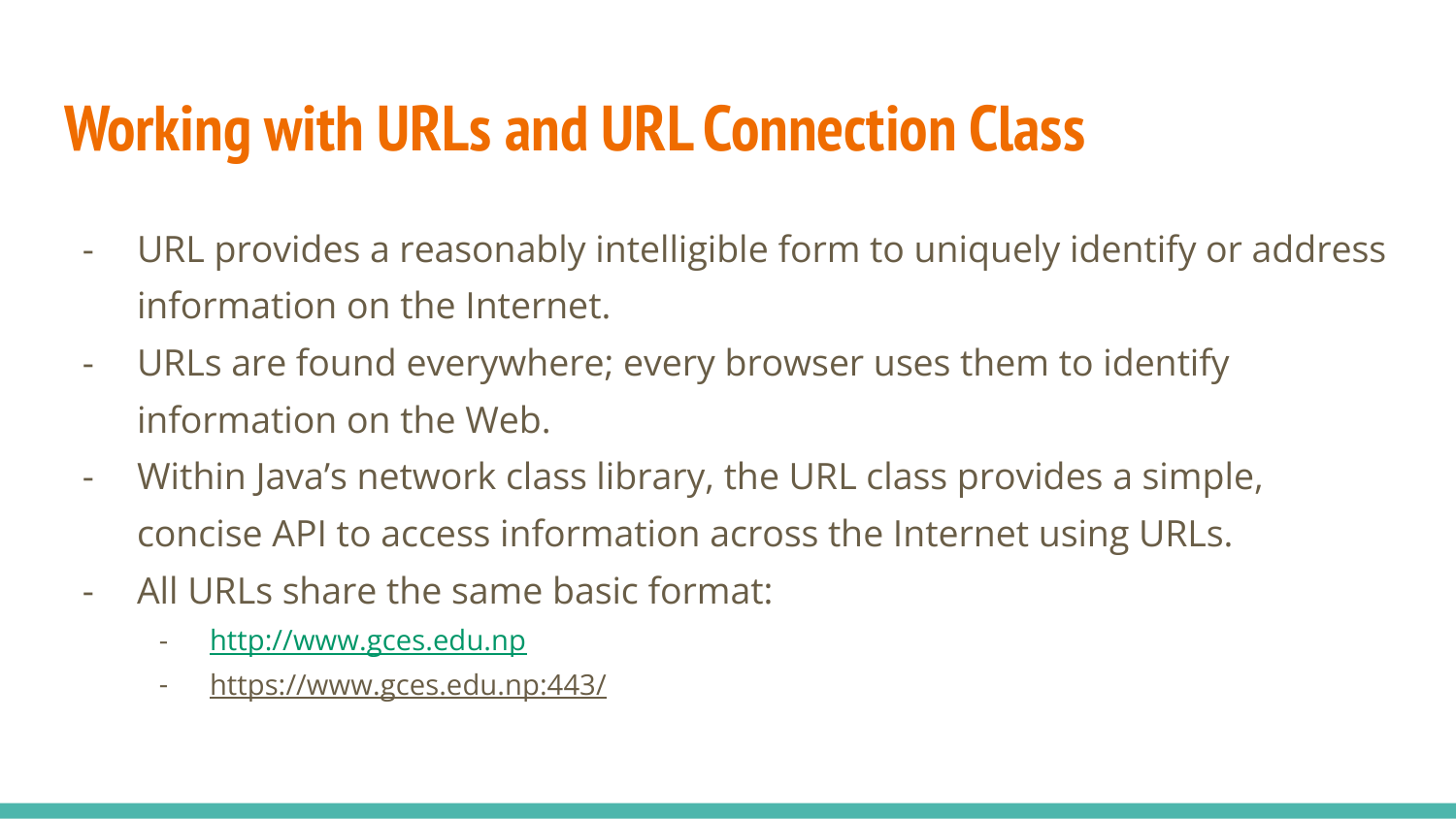

# Working with URLs and URL Connection Class
URL provides a reasonably intelligible form to uniquely identify or address information on the Internet.
URLs are found everywhere; every browser uses them to identify information on the Web.
Within Java’s network class library, the URL class provides a simple, concise API to access information across the Internet using URLs.
All URLs share the same basic format:
http://www.gces.edu.np
https://www.gces.edu.np:443/